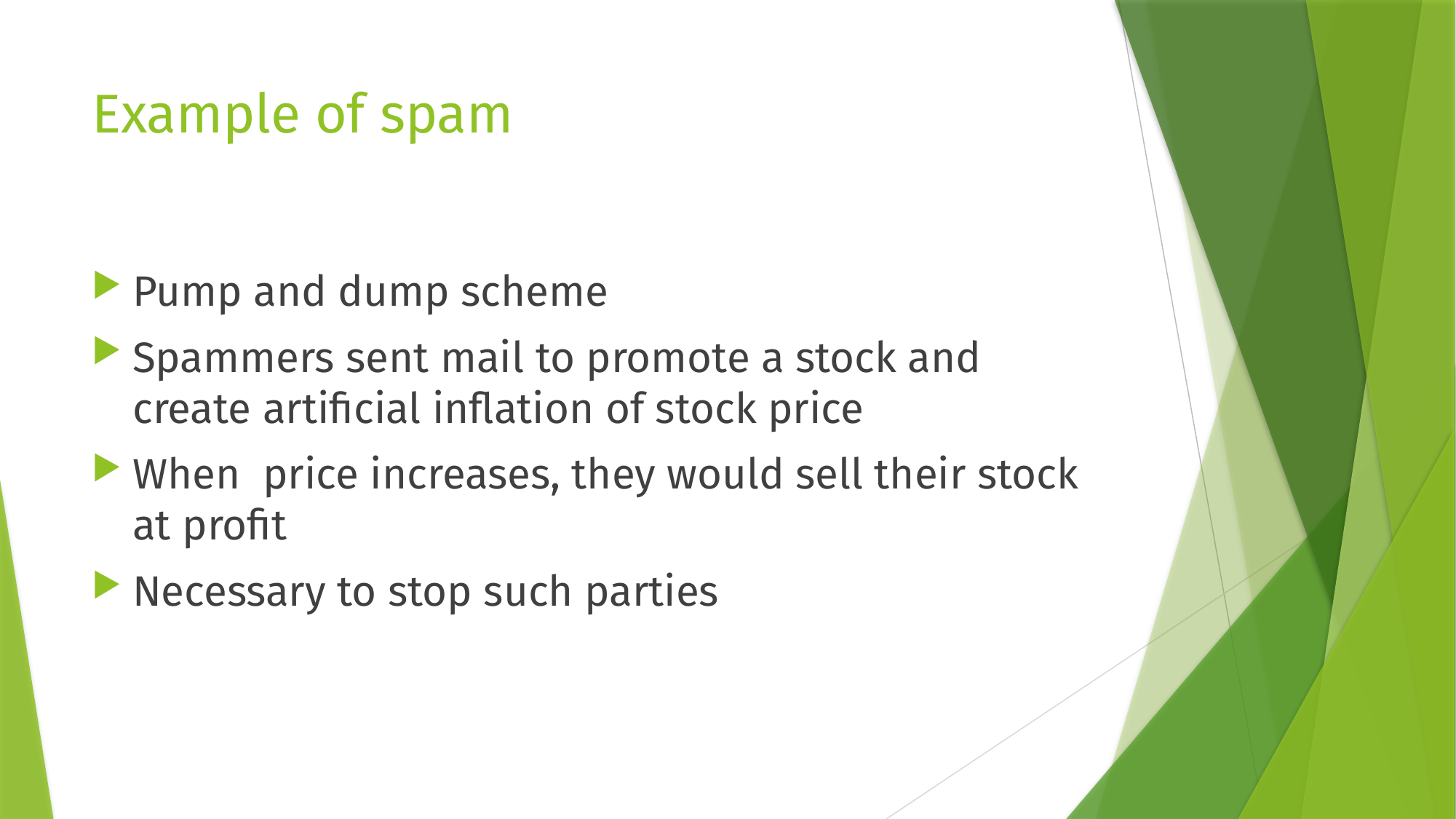

# Example of spam
Pump and dump scheme
Spammers sent mail to promote a stock and create artificial inflation of stock price
When  price increases, they would sell their stock at profit
Necessary to stop such parties